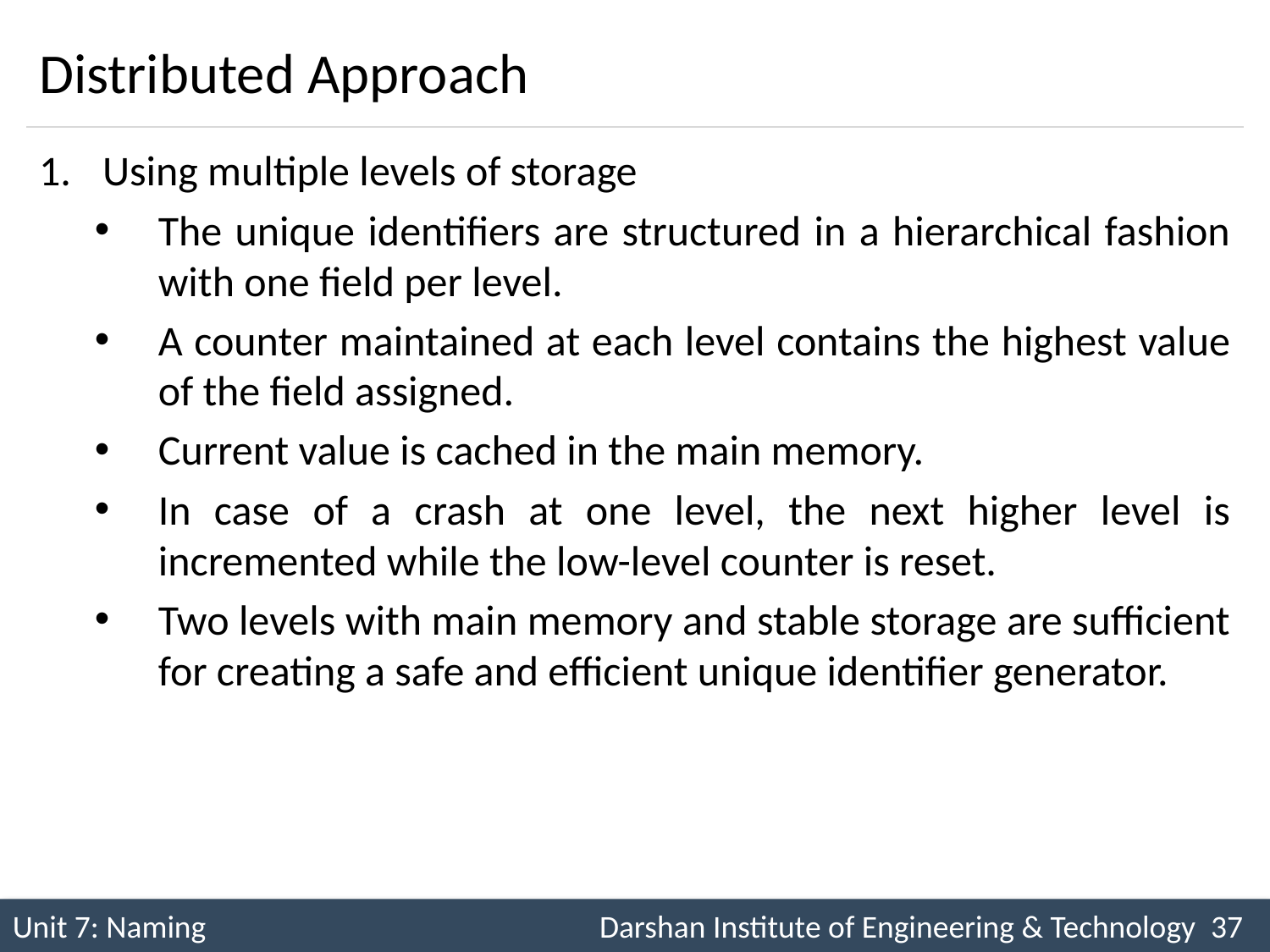

# Distributed Approach
Using multiple levels of storage
The unique identifiers are structured in a hierarchical fashion with one field per level.
A counter maintained at each level contains the highest value of the field assigned.
Current value is cached in the main memory.
In case of a crash at one level, the next higher level is incremented while the low-level counter is reset.
Two levels with main memory and stable storage are sufficient for creating a safe and efficient unique identifier generator.